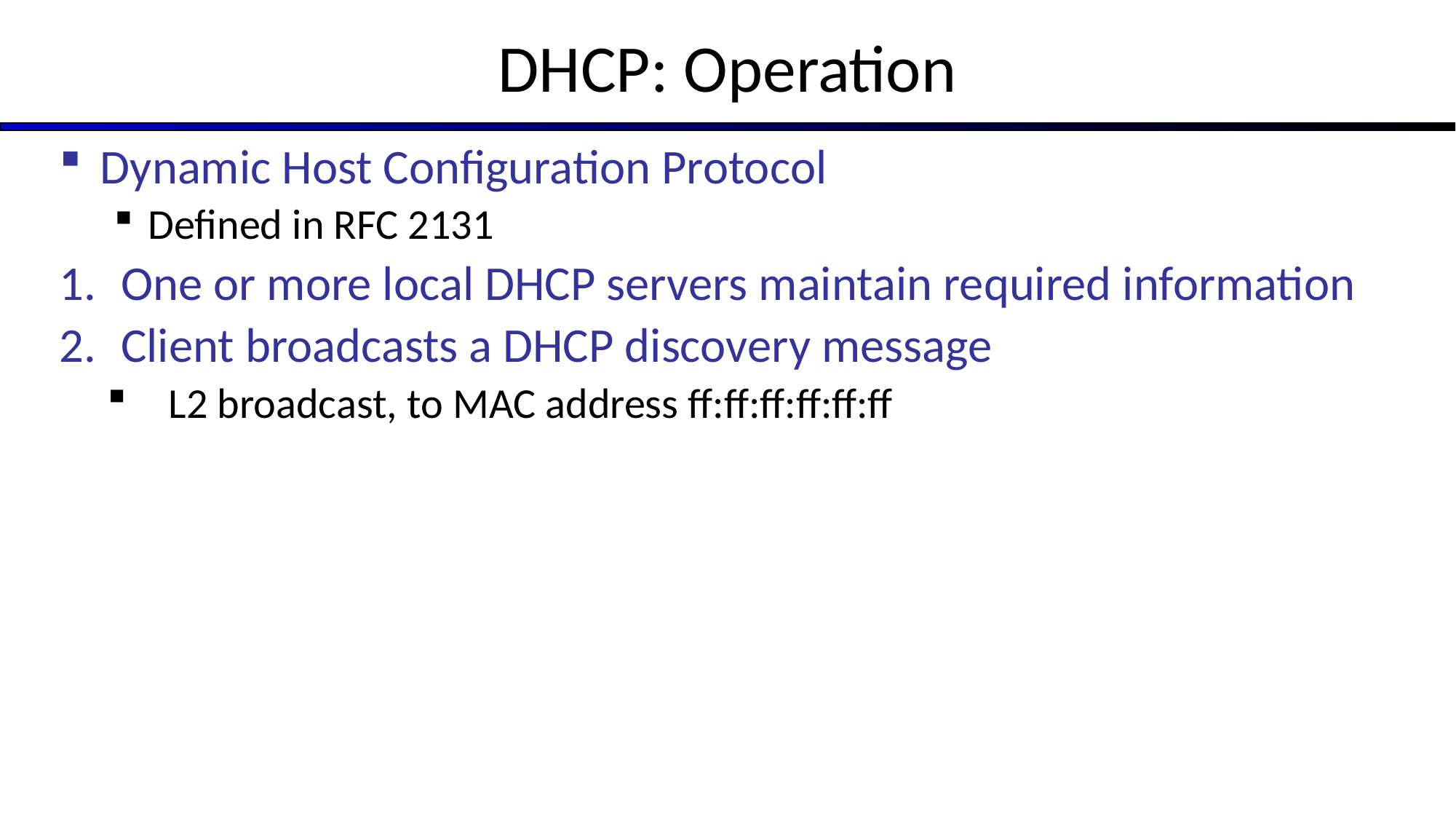

# DHCP: Operation
Dynamic Host Configuration Protocol
Defined in RFC 2131
One or more local DHCP servers maintain required information
Client broadcasts a DHCP discovery message
L2 broadcast, to MAC address ff:ff:ff:ff:ff:ff